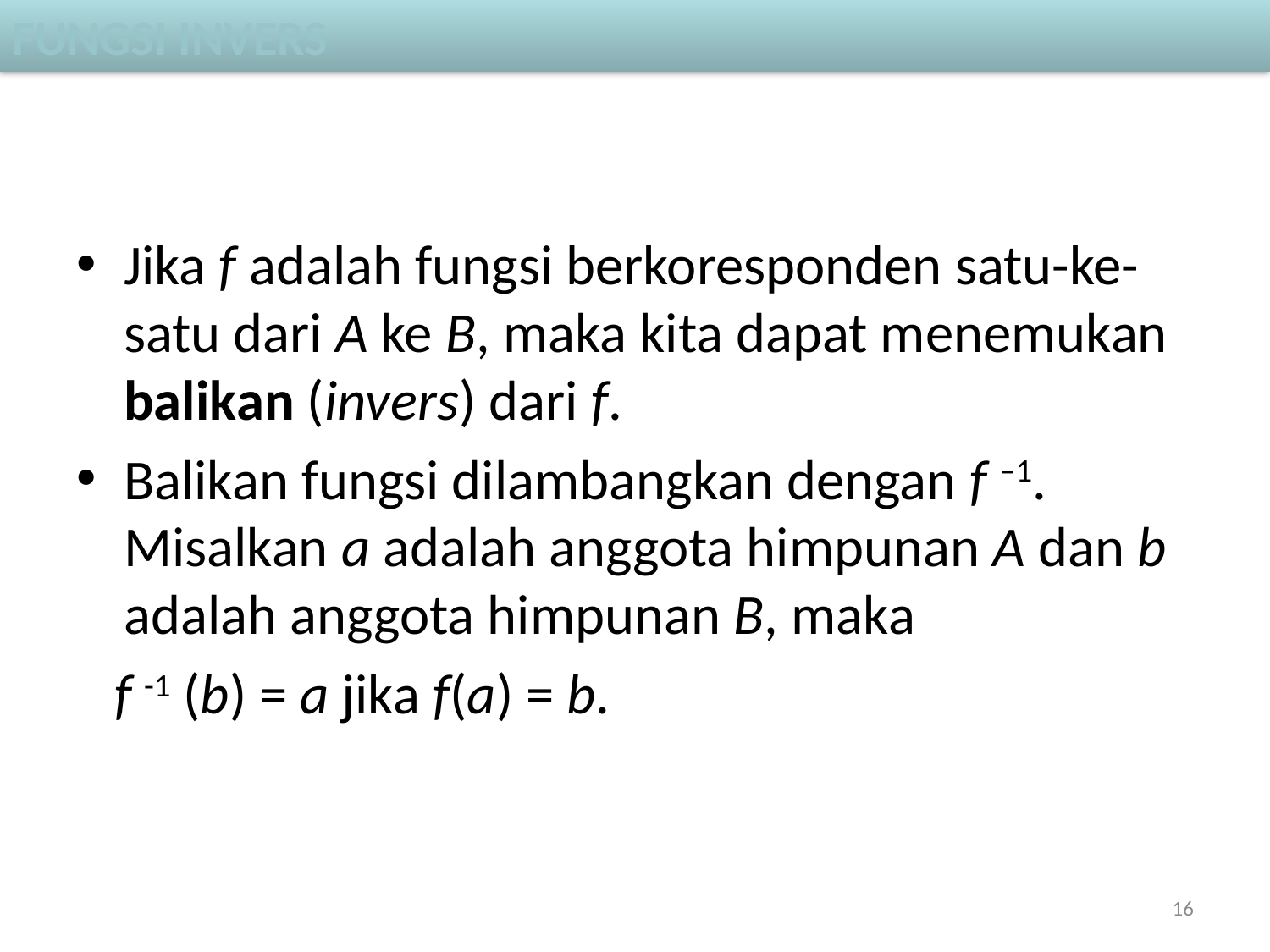

Fungsi invers
Jika f adalah fungsi berkoresponden satu-ke-satu dari A ke B, maka kita dapat menemukan balikan (invers) dari f.
Balikan fungsi dilambangkan dengan f –1. Misalkan a adalah anggota himpunan A dan b adalah anggota himpunan B, maka
   f -1 (b) = a jika f(a) = b.
16